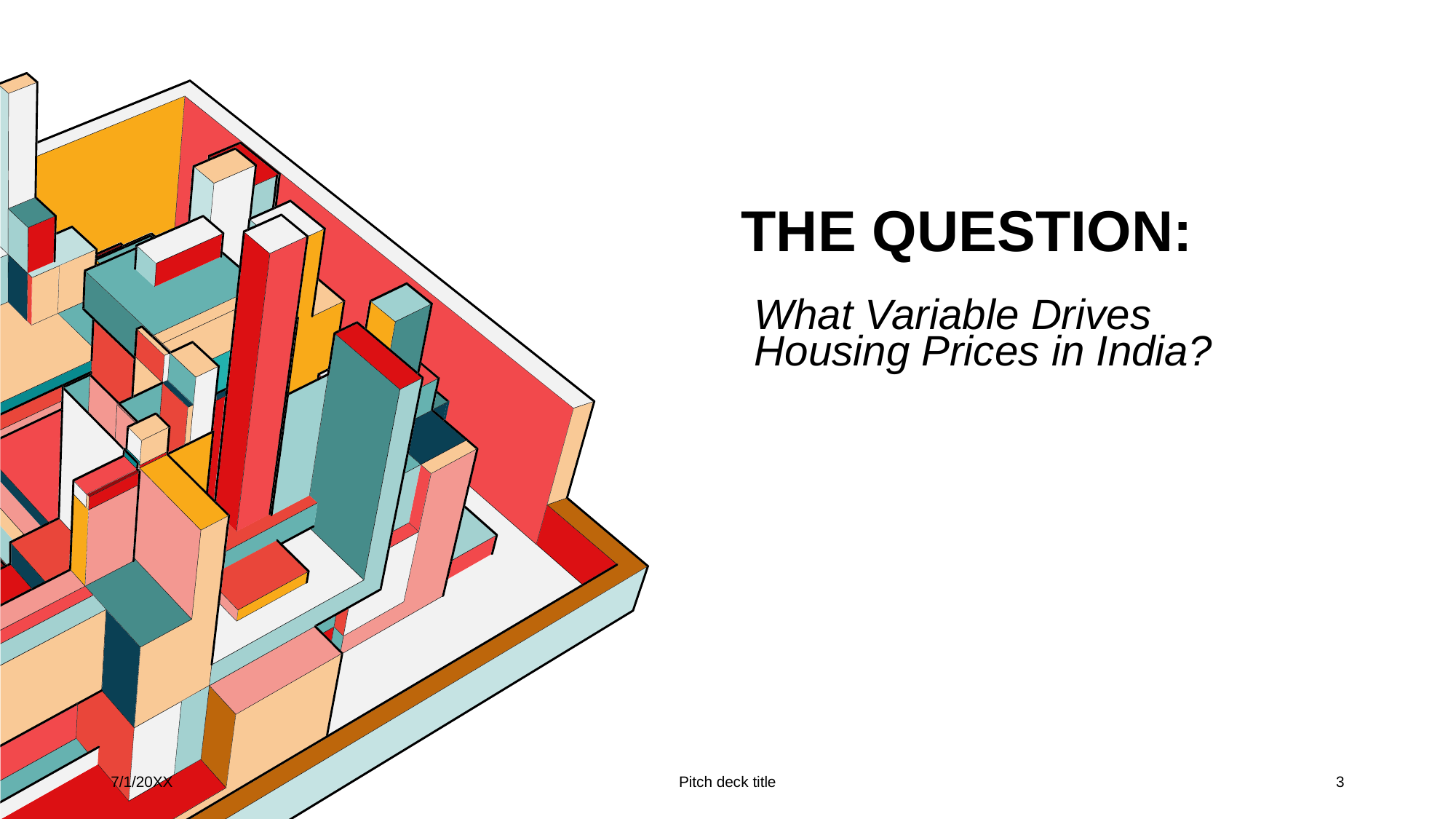

# The Question:
What Variable Drives Housing Prices in India?
7/1/20XX
Pitch deck title
3